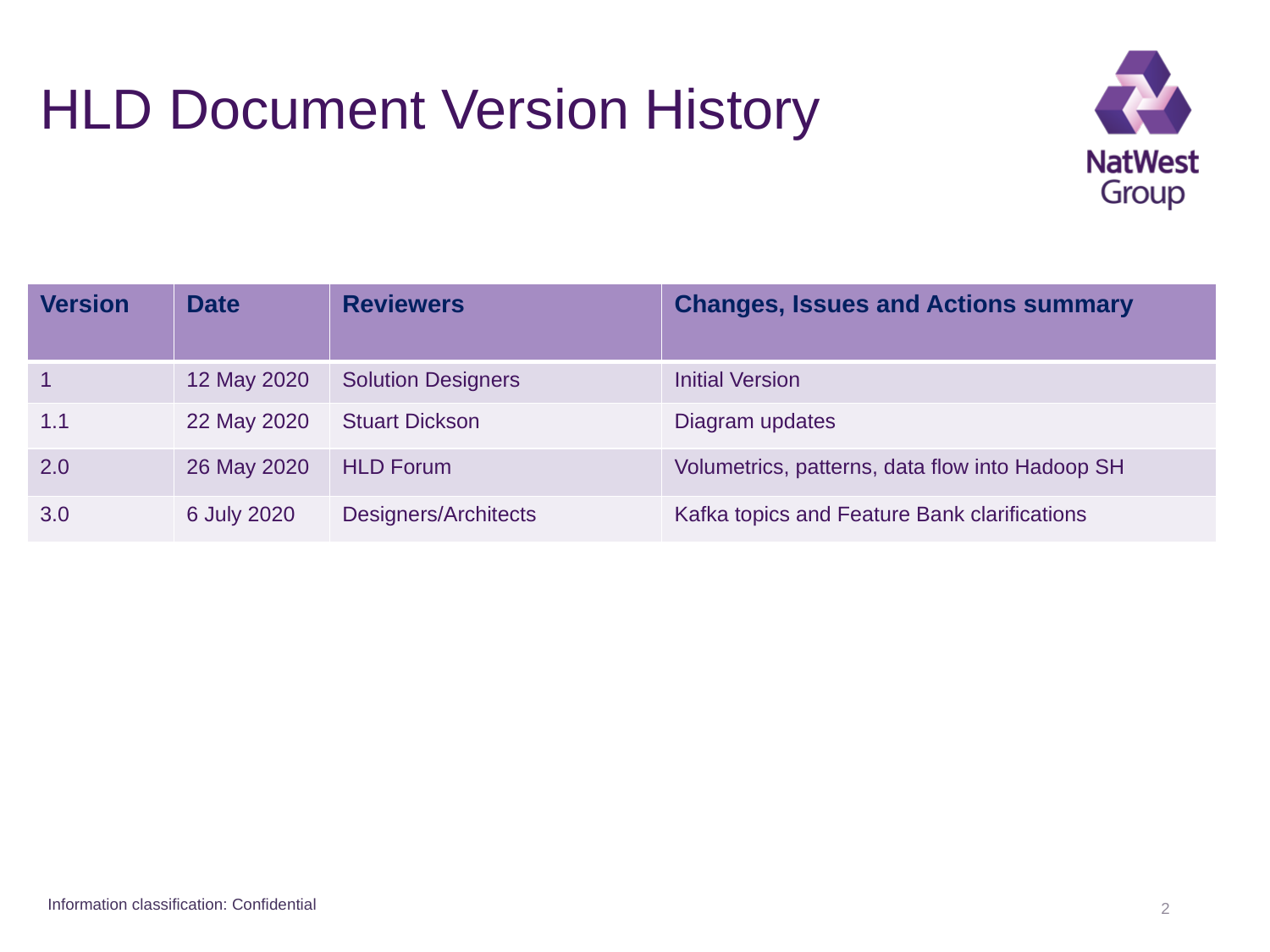

# HLD Document Version History
| Version | Date | Reviewers | Changes, Issues and Actions summary |
| --- | --- | --- | --- |
| 1 | 12 May 2020 | Solution Designers | Initial Version |
| 1.1 | 22 May 2020 | Stuart Dickson | Diagram updates |
| 2.0 | 26 May 2020 | HLD Forum | Volumetrics, patterns, data flow into Hadoop SH |
| 3.0 | 6 July 2020 | Designers/Architects | Kafka topics and Feature Bank clarifications |
2